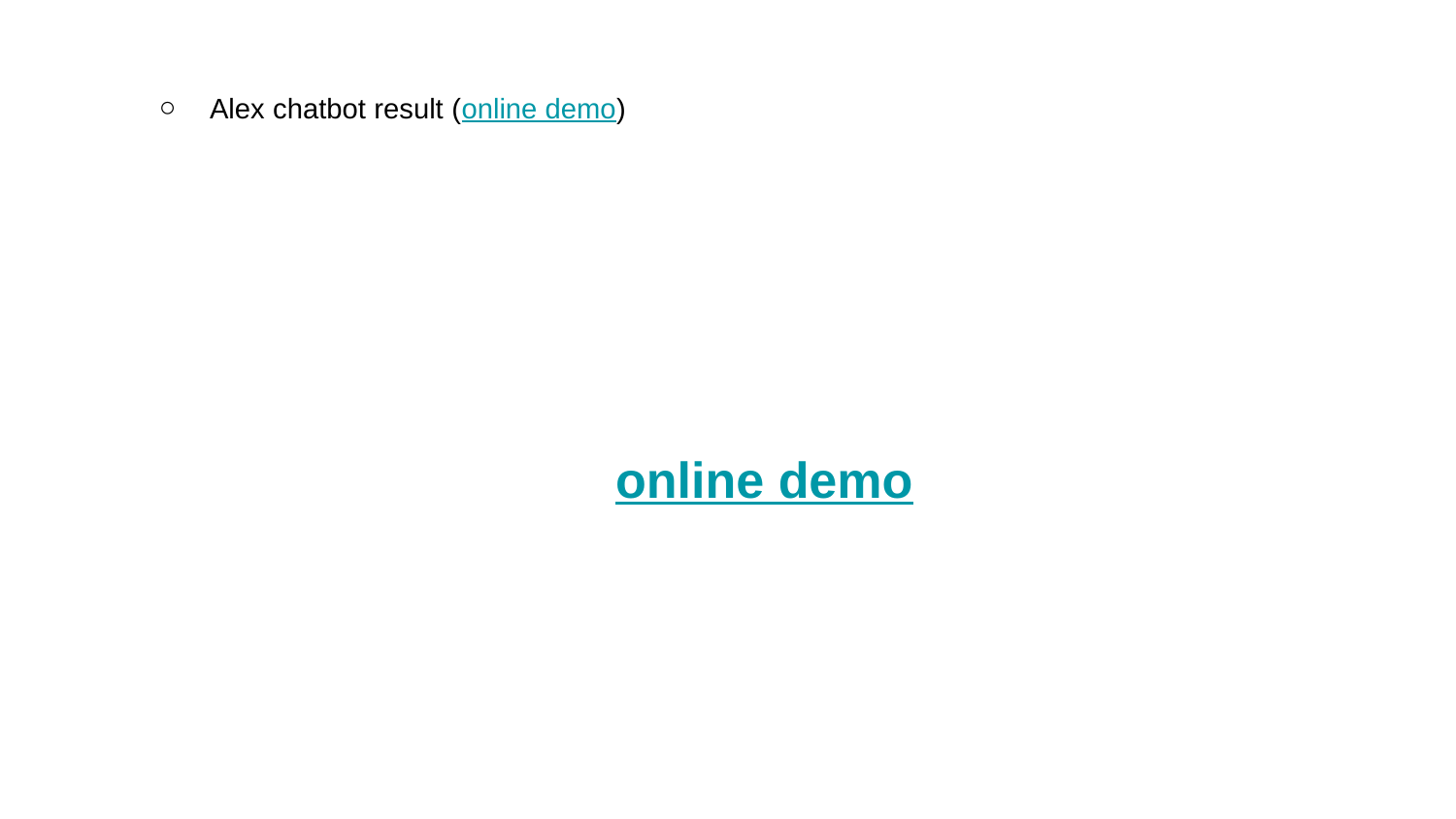

# Alex chatbot result (online demo)

online demo